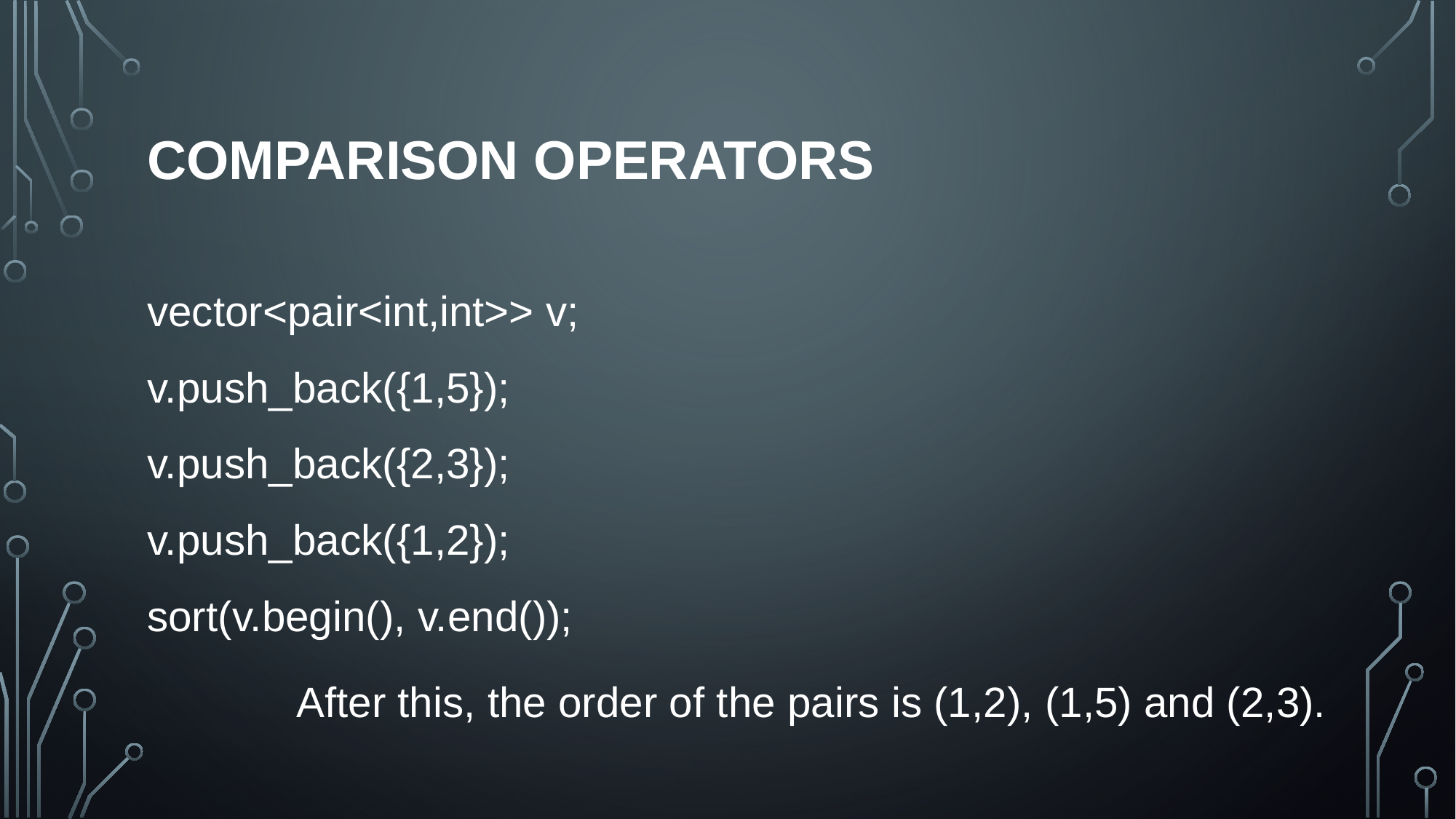

# Comparison operators
vector<pair<int,int>> v;
v.push_back({1,5});
v.push_back({2,3});
v.push_back({1,2});
sort(v.begin(), v.end());
After this, the order of the pairs is (1,2), (1,5) and (2,3).